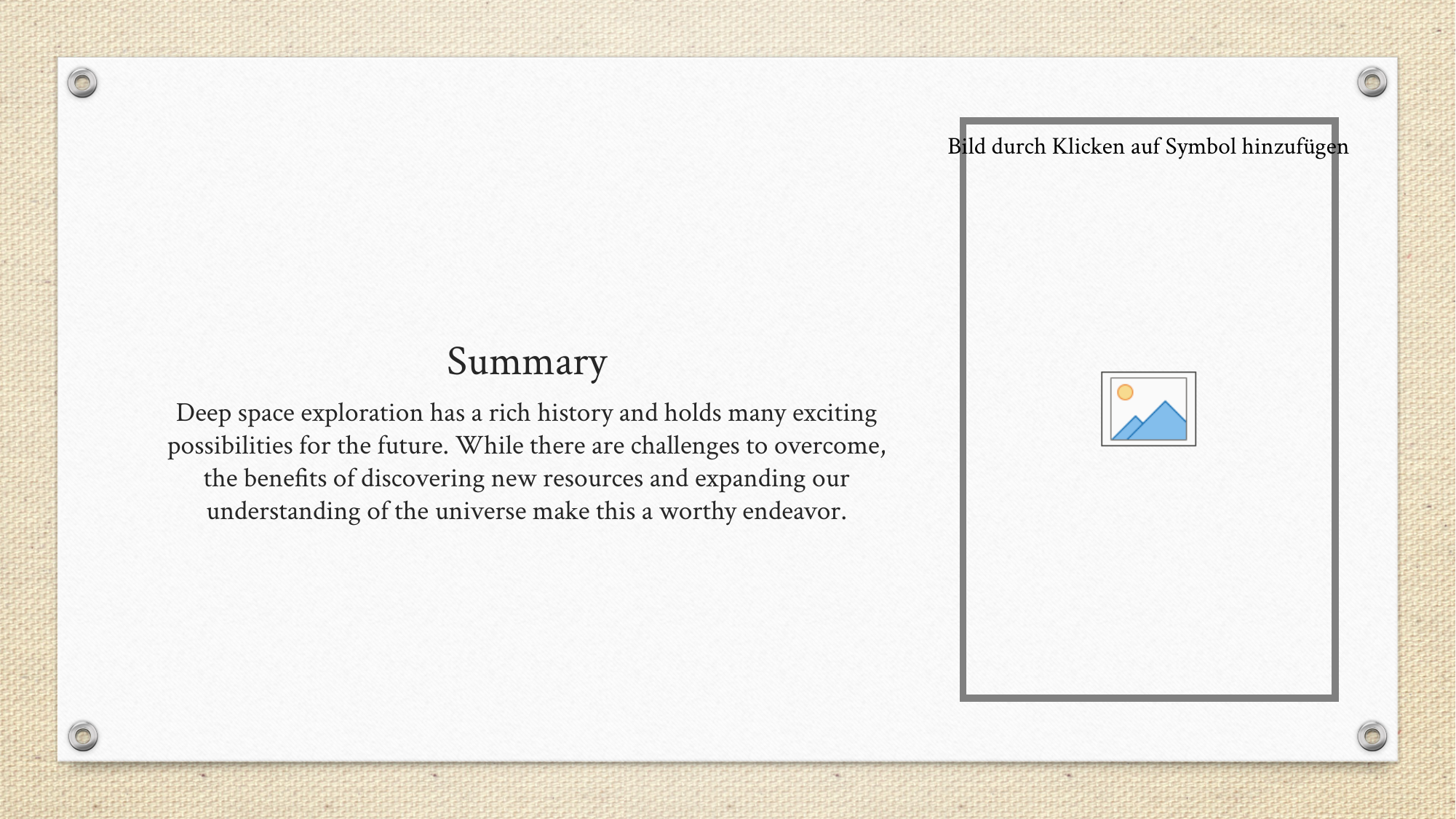

# Summary
Deep space exploration has a rich history and holds many exciting possibilities for the future. While there are challenges to overcome, the benefits of discovering new resources and expanding our understanding of the universe make this a worthy endeavor.